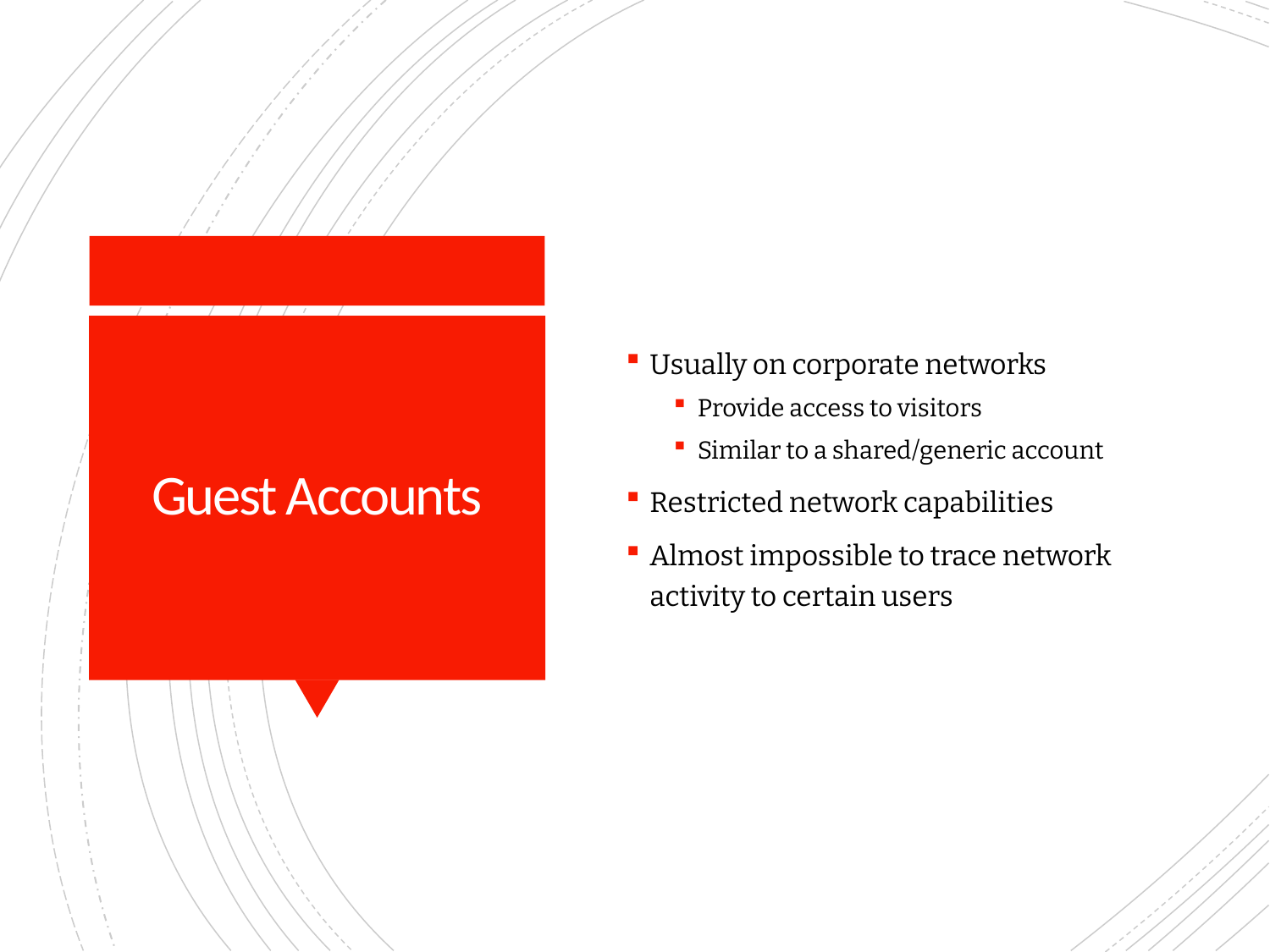

Usually on corporate networks
Provide access to visitors
Similar to a shared/generic account
Restricted network capabilities
Almost impossible to trace network activity to certain users
# Guest Accounts